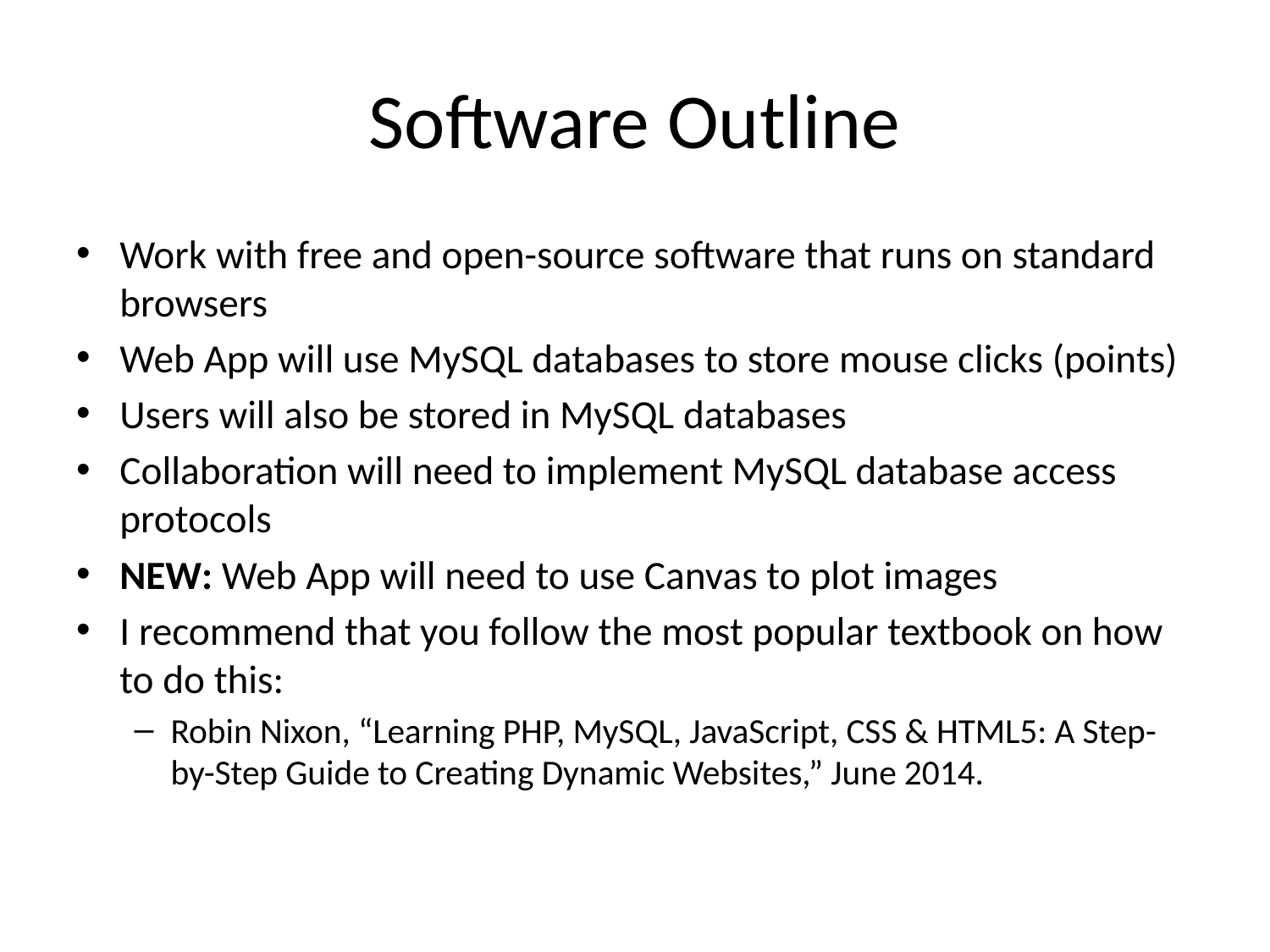

# Software Outline
Work with free and open-source software that runs on standard browsers
Web App will use MySQL databases to store mouse clicks (points)
Users will also be stored in MySQL databases
Collaboration will need to implement MySQL database access protocols
NEW: Web App will need to use Canvas to plot images
I recommend that you follow the most popular textbook on how to do this:
Robin Nixon, “Learning PHP, MySQL, JavaScript, CSS & HTML5: A Step-by-Step Guide to Creating Dynamic Websites,” June 2014.